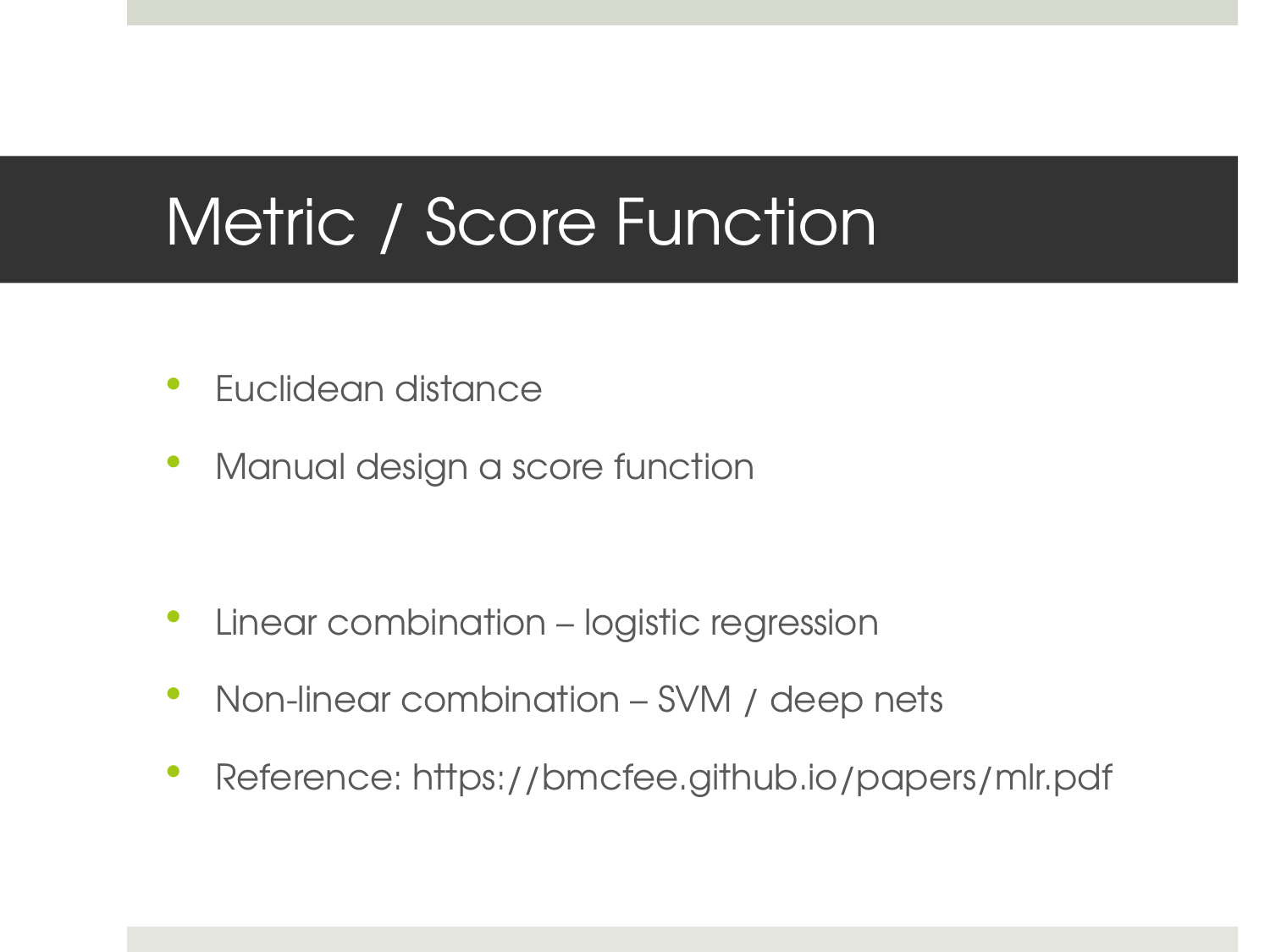

# Metric / Score Function
Euclidean distance
Manual design a score function

Linear combination – logistic regression
Non-linear combination – SVM / deep nets
Reference: https://bmcfee.github.io/papers/mlr.pdf